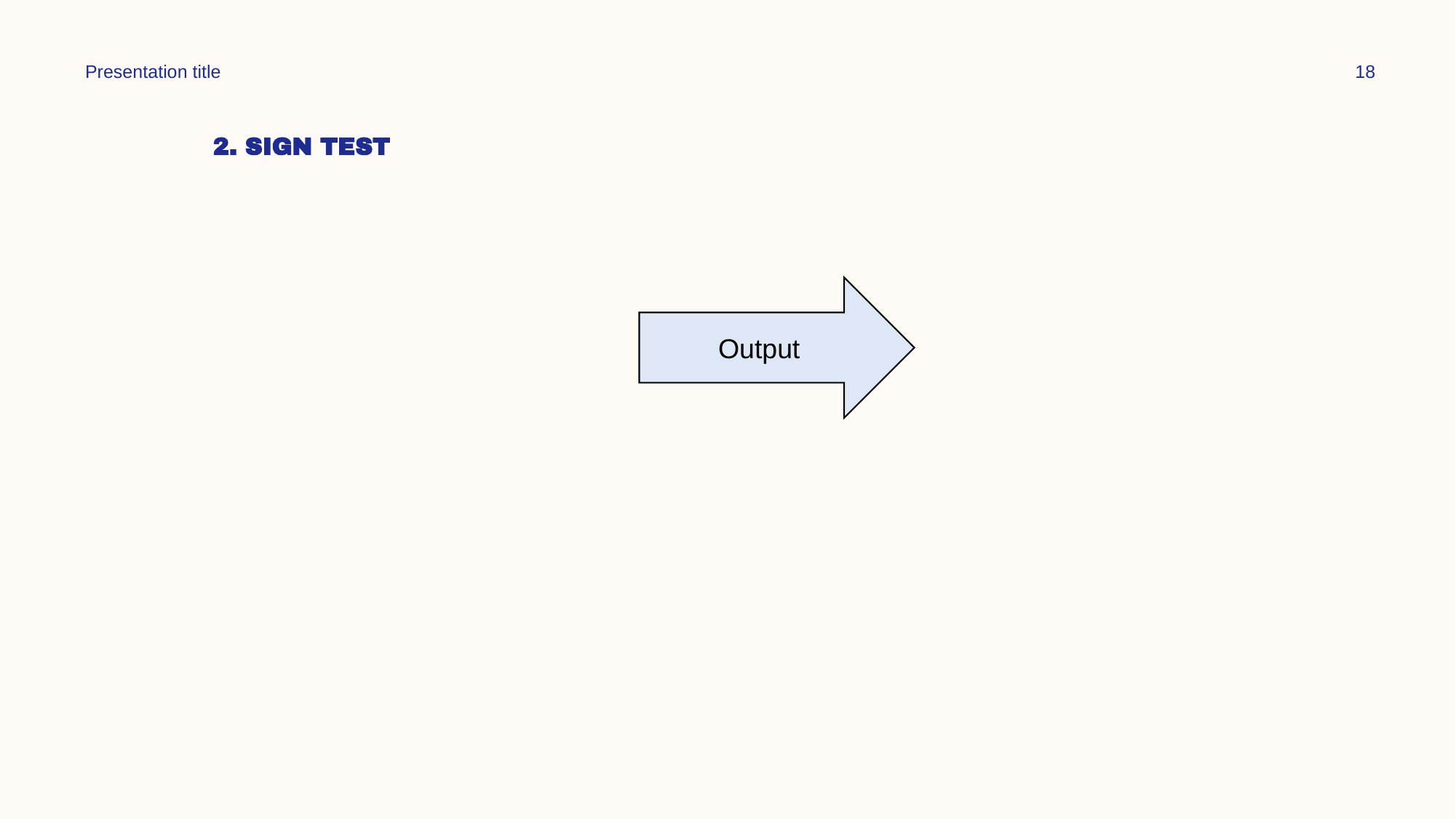

Presentation title
18
# 2. Sign test
Output